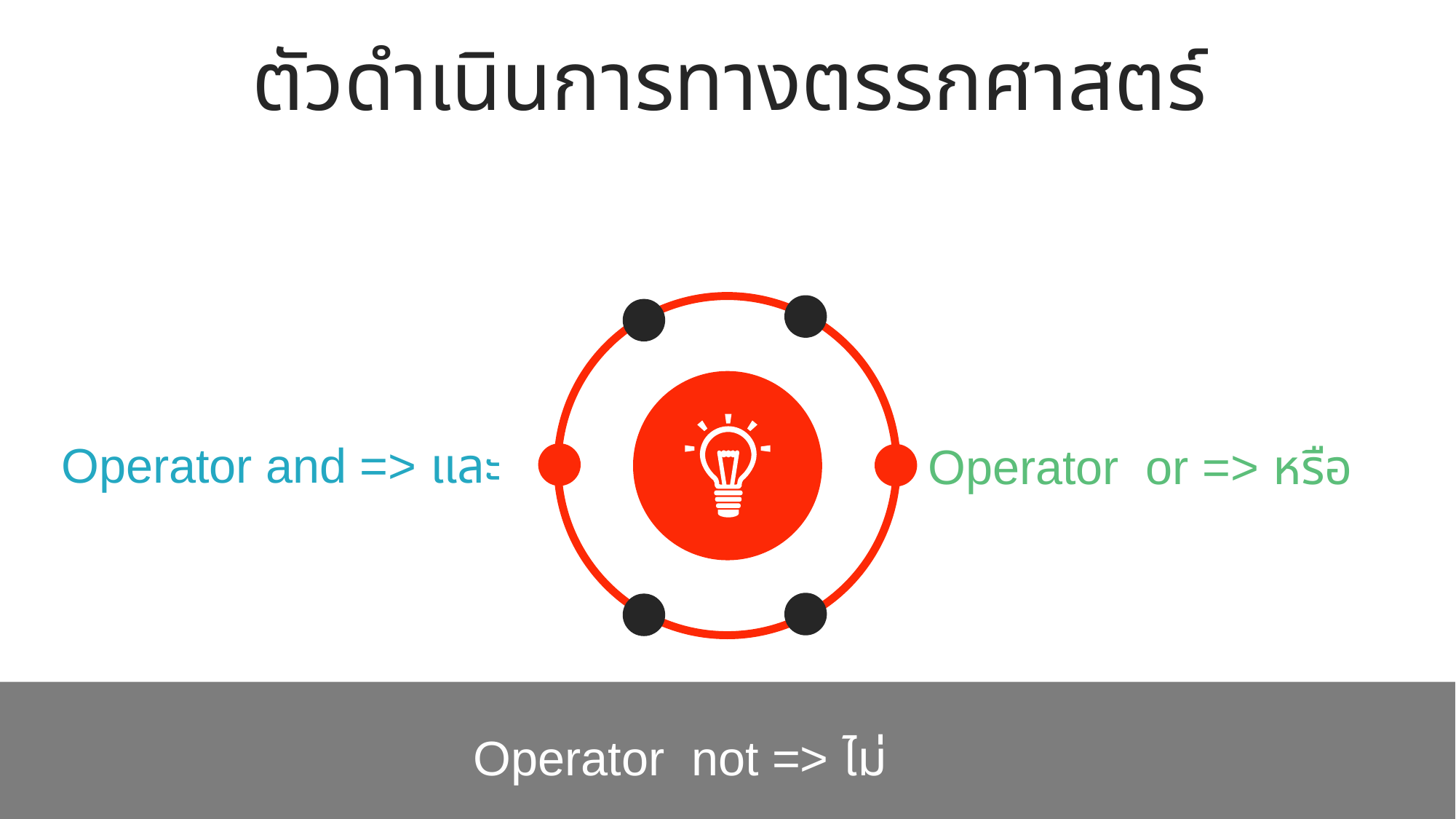

ตัวดำเนินการทางตรรกศาสตร์

Operator and => และ
Operator  or => หรือ

Operator  not => ไม่